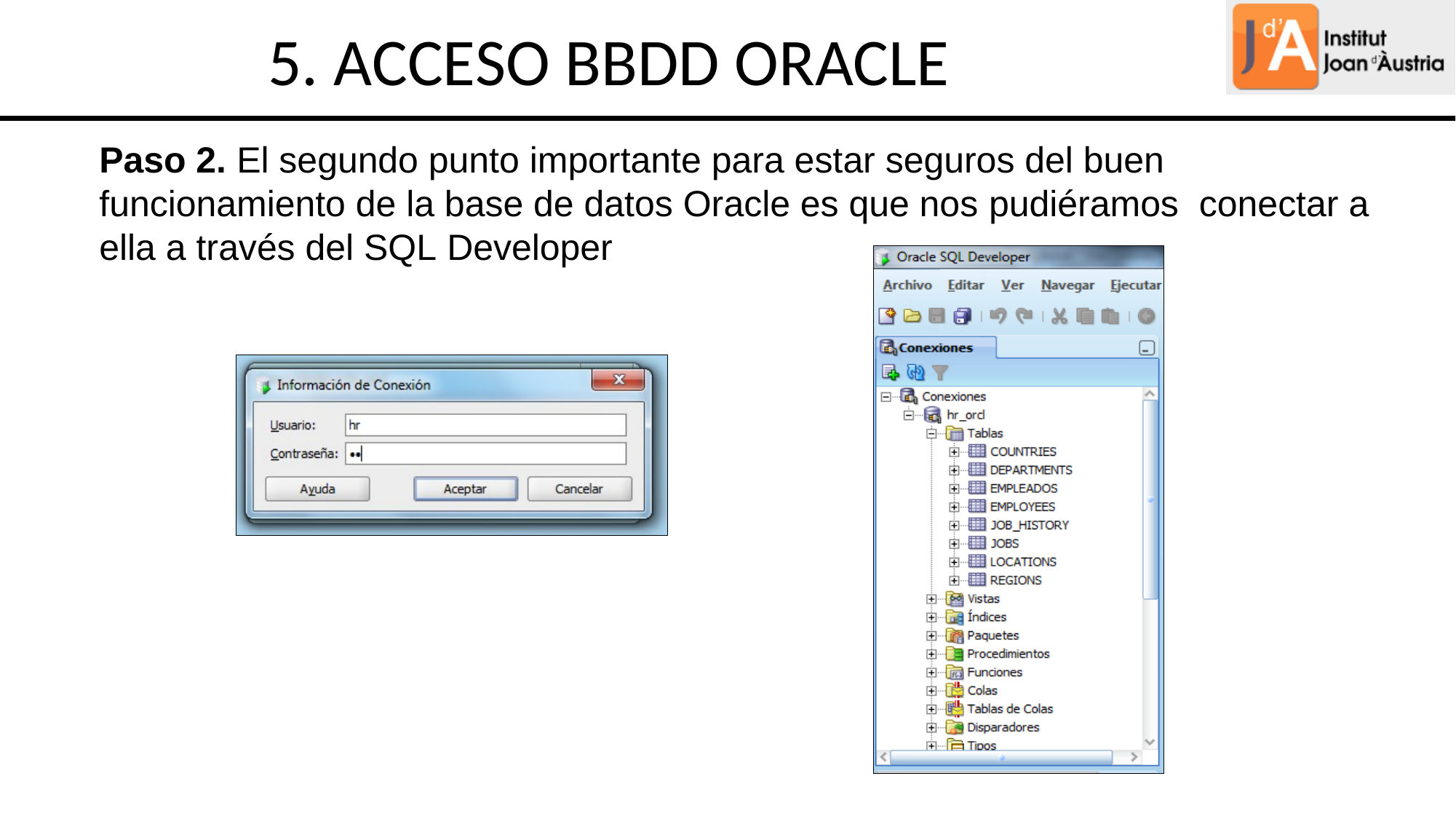

5. ACCESO BBDD ORACLE
Paso 2. El segundo punto importante para estar seguros del buen  funcionamiento de la base de datos Oracle es que nos pudiéramos  conectar a ella a través del SQL Developer